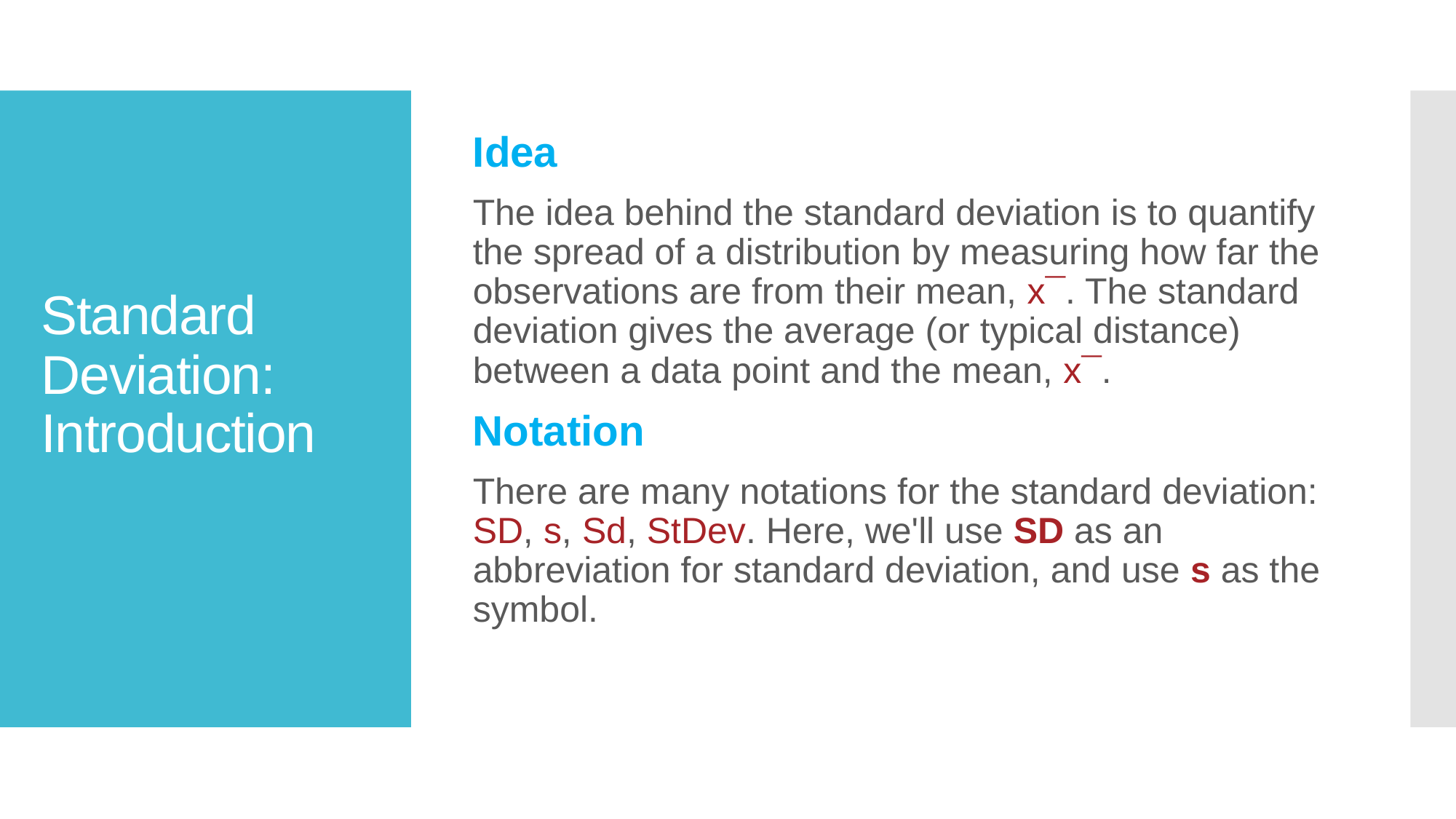

Idea
The idea behind the standard deviation is to quantify the spread of a distribution by measuring how far the observations are from their mean, x¯. The standard deviation gives the average (or typical distance) between a data point and the mean, x¯.
Notation
There are many notations for the standard deviation: SD, s, Sd, StDev. Here, we'll use SD as an abbreviation for standard deviation, and use s as the symbol.

# Standard Deviation: Introduction